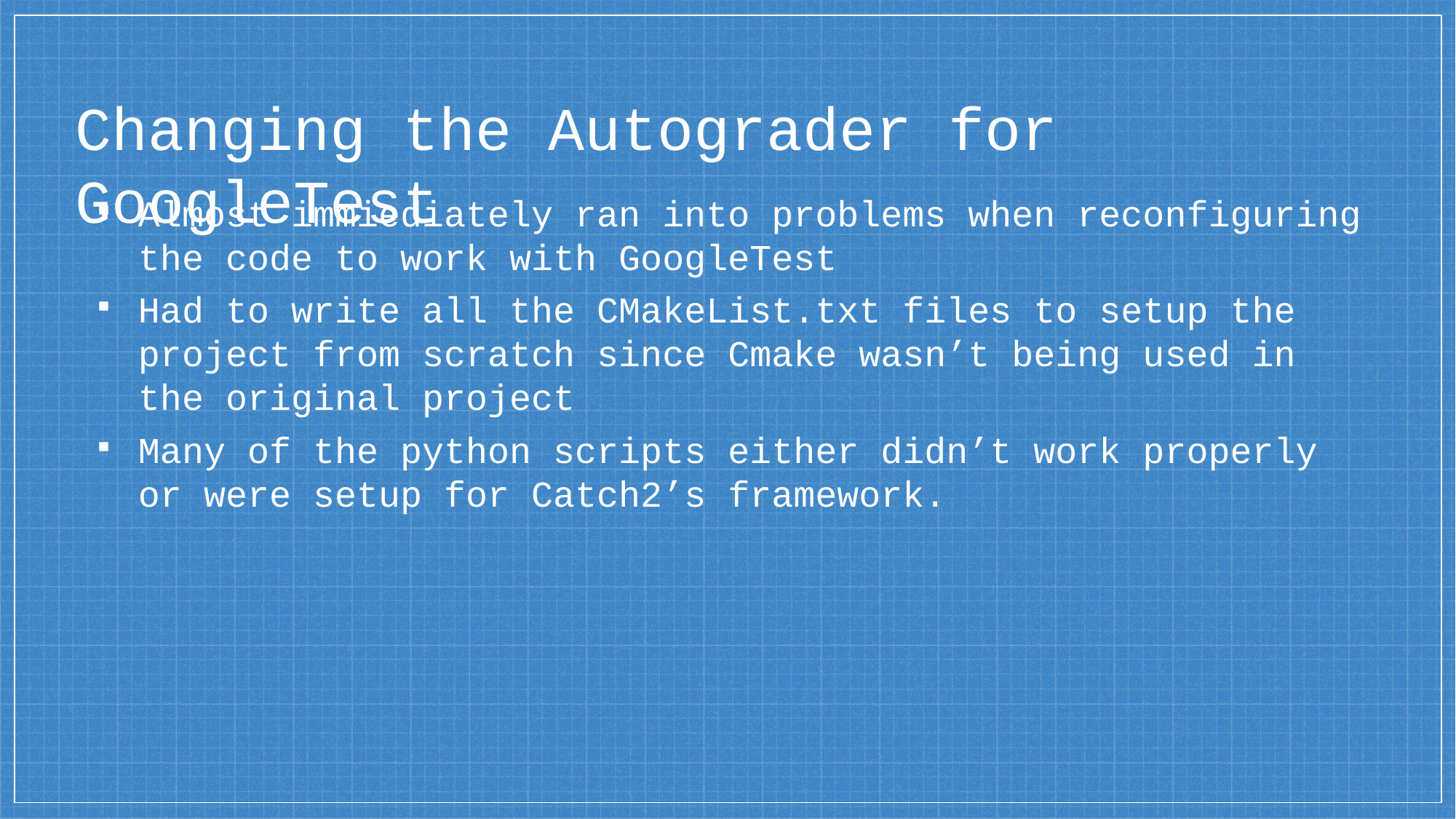

# Changing the Autograder for GoogleTest
Almost immiediately ran into problems when reconfiguring the code to work with GoogleTest
Had to write all the CMakeList.txt files to setup the project from scratch since Cmake wasn’t being used in the original project
Many of the python scripts either didn’t work properly or were setup for Catch2’s framework.